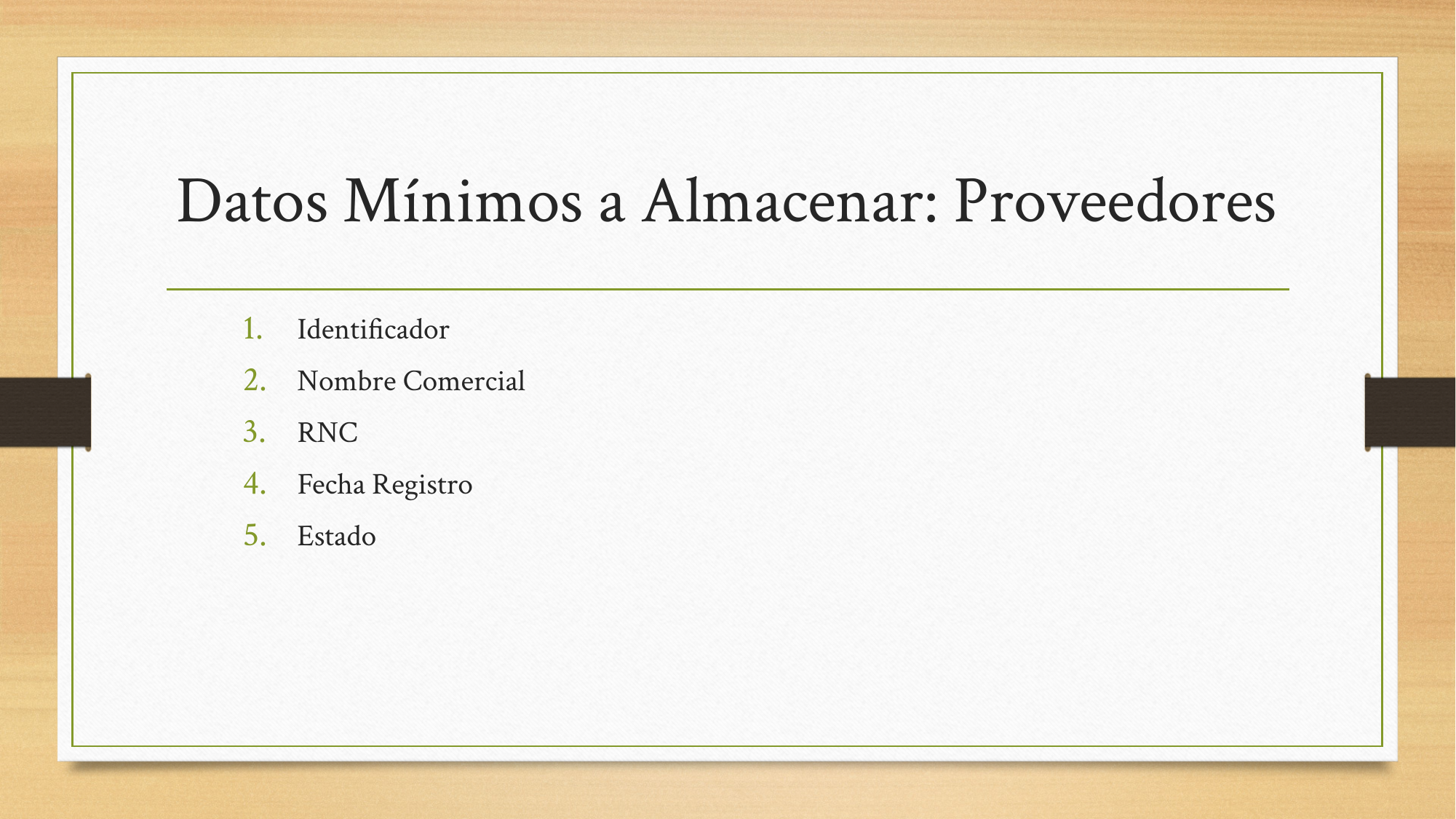

# Datos Mínimos a Almacenar: Proveedores
Identificador
Nombre Comercial
RNC
Fecha Registro
Estado